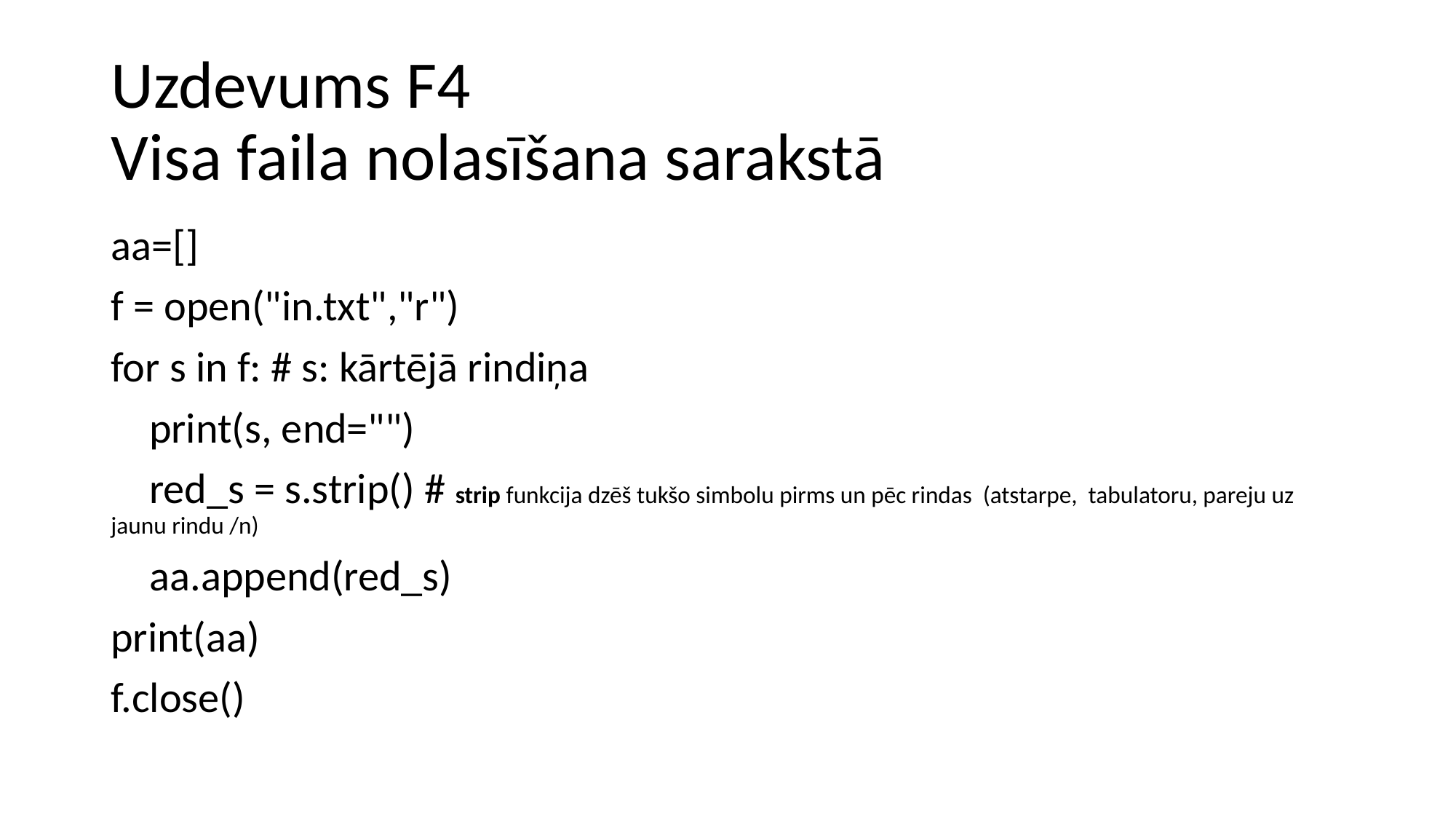

# Uzdevums F4 Visa faila nolasīšana sarakstā
aa=[]
f = open("in.txt","r")
for s in f: # s: kārtējā rindiņa
    print(s, end="")
    red_s = s.strip() # strip funkcija dzēš tukšo simbolu pirms un pēc rindas  (atstarpe,  tabulatoru, pareju uz jaunu rindu /n)
    aa.append(red_s)
print(aa)
f.close()